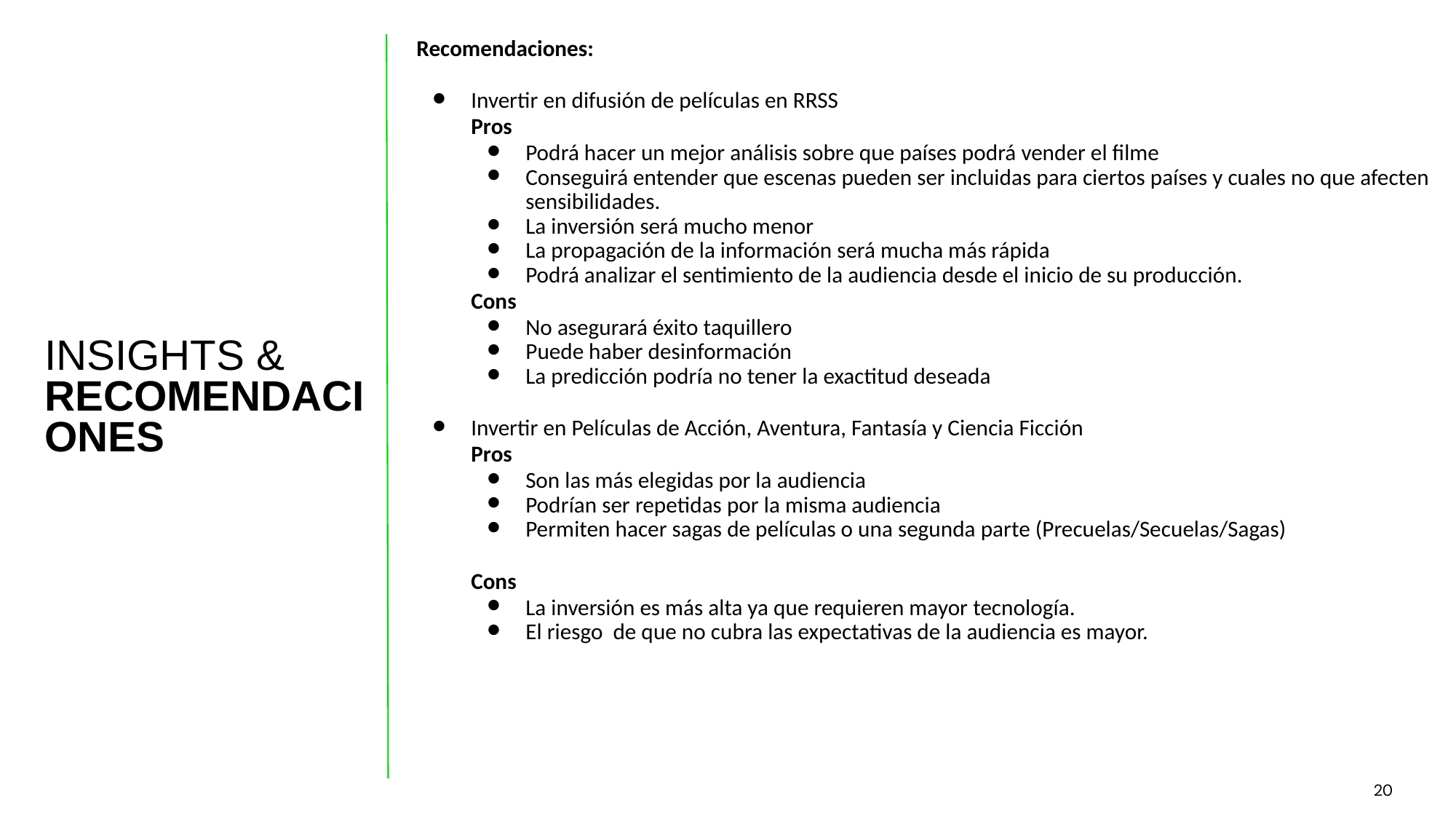

Recomendaciones:

Invertir en difusión de películas en RRSS
Pros
Podrá hacer un mejor análisis sobre que países podrá vender el filme
Conseguirá entender que escenas pueden ser incluidas para ciertos países y cuales no que afecten sensibilidades.
La inversión será mucho menor
La propagación de la información será mucha más rápida
Podrá analizar el sentimiento de la audiencia desde el inicio de su producción.
Cons
No asegurará éxito taquillero
Puede haber desinformación
La predicción podría no tener la exactitud deseada

Invertir en Películas de Acción, Aventura, Fantasía y Ciencia Ficción
Pros
Son las más elegidas por la audiencia
Podrían ser repetidas por la misma audiencia
Permiten hacer sagas de películas o una segunda parte (Precuelas/Secuelas/Sagas)

Cons
La inversión es más alta ya que requieren mayor tecnología.
El riesgo  de que no cubra las expectativas de la audiencia es mayor.

INSIGHTS & RECOMENDACIONES
20